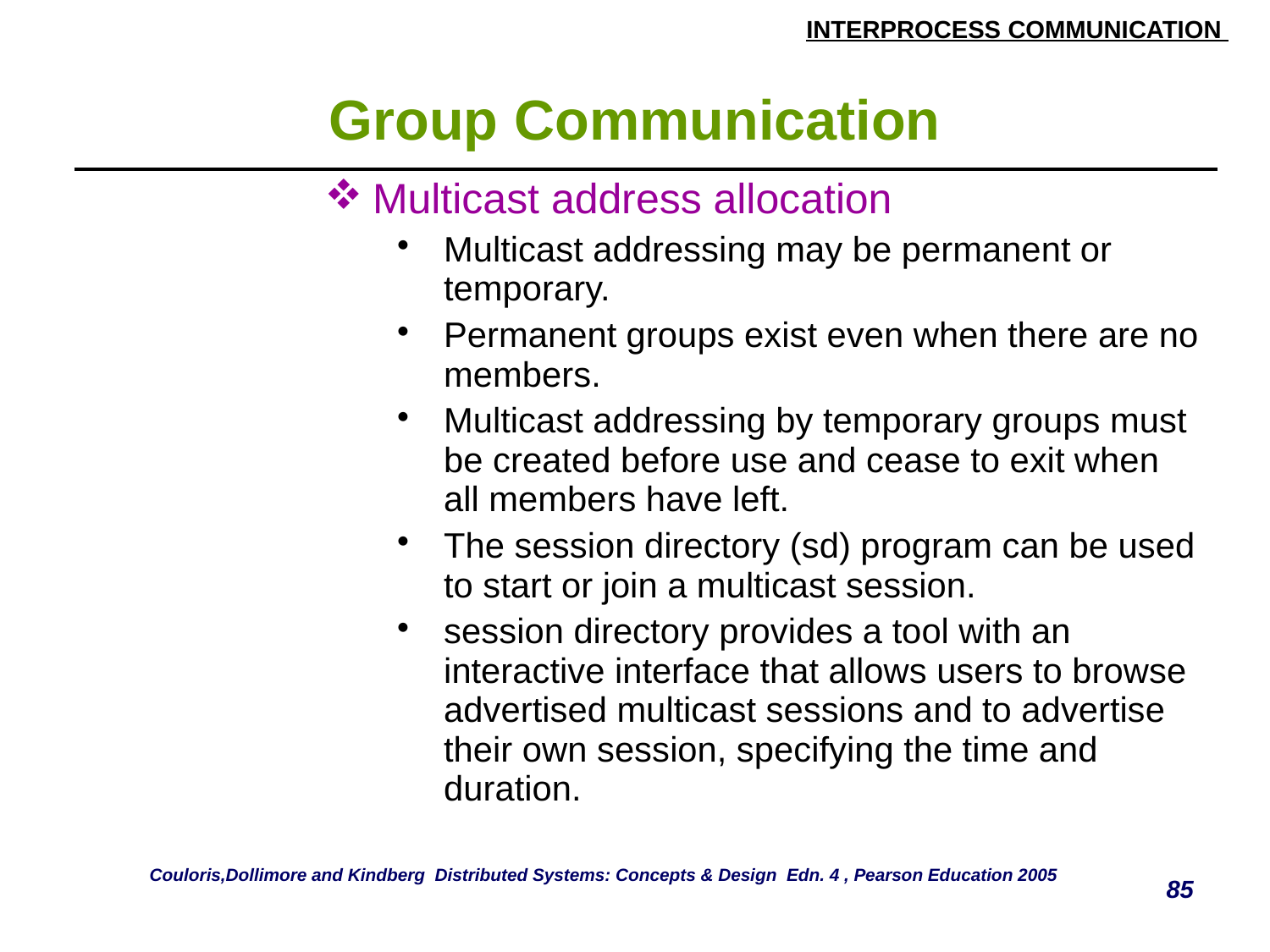

# Group Communication
| Multicast address allocation Multicast addressing may be permanent or temporary. Permanent groups exist even when there are no members. Multicast addressing by temporary groups must be created before use and cease to exit when all members have left. The session directory (sd) program can be used to start or join a multicast session. session directory provides a tool with an interactive interface that allows users to browse advertised multicast sessions and to advertise their own session, specifying the time and duration. |
| --- |
Couloris,Dollimore and Kindberg  Distributed Systems: Concepts & Design  Edn. 4 , Pearson Education 2005
85